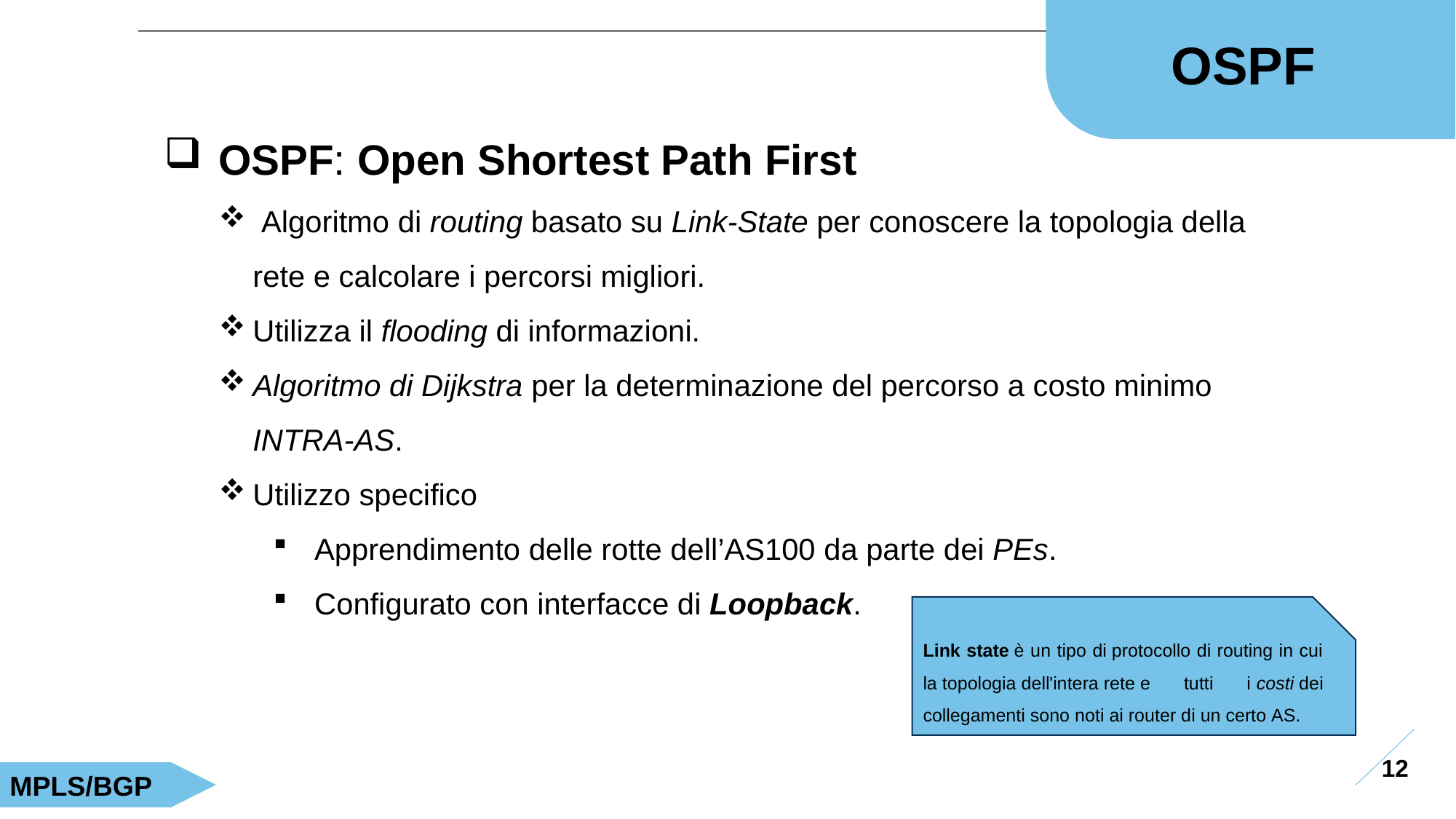

OSPF
OSPF: Open Shortest Path First
 Algoritmo di routing basato su Link-State per conoscere la topologia della rete e calcolare i percorsi migliori.
Utilizza il flooding di informazioni.
Algoritmo di Dijkstra per la determinazione del percorso a costo minimo INTRA-AS.
Utilizzo specifico
Apprendimento delle rotte dell’AS100 da parte dei PEs.
Configurato con interfacce di Loopback.
Link state è un tipo di protocollo di routing in cui la topologia dell'intera rete e tutti i costi dei collegamenti sono noti ai router di un certo AS.
12

MPLS/BGP